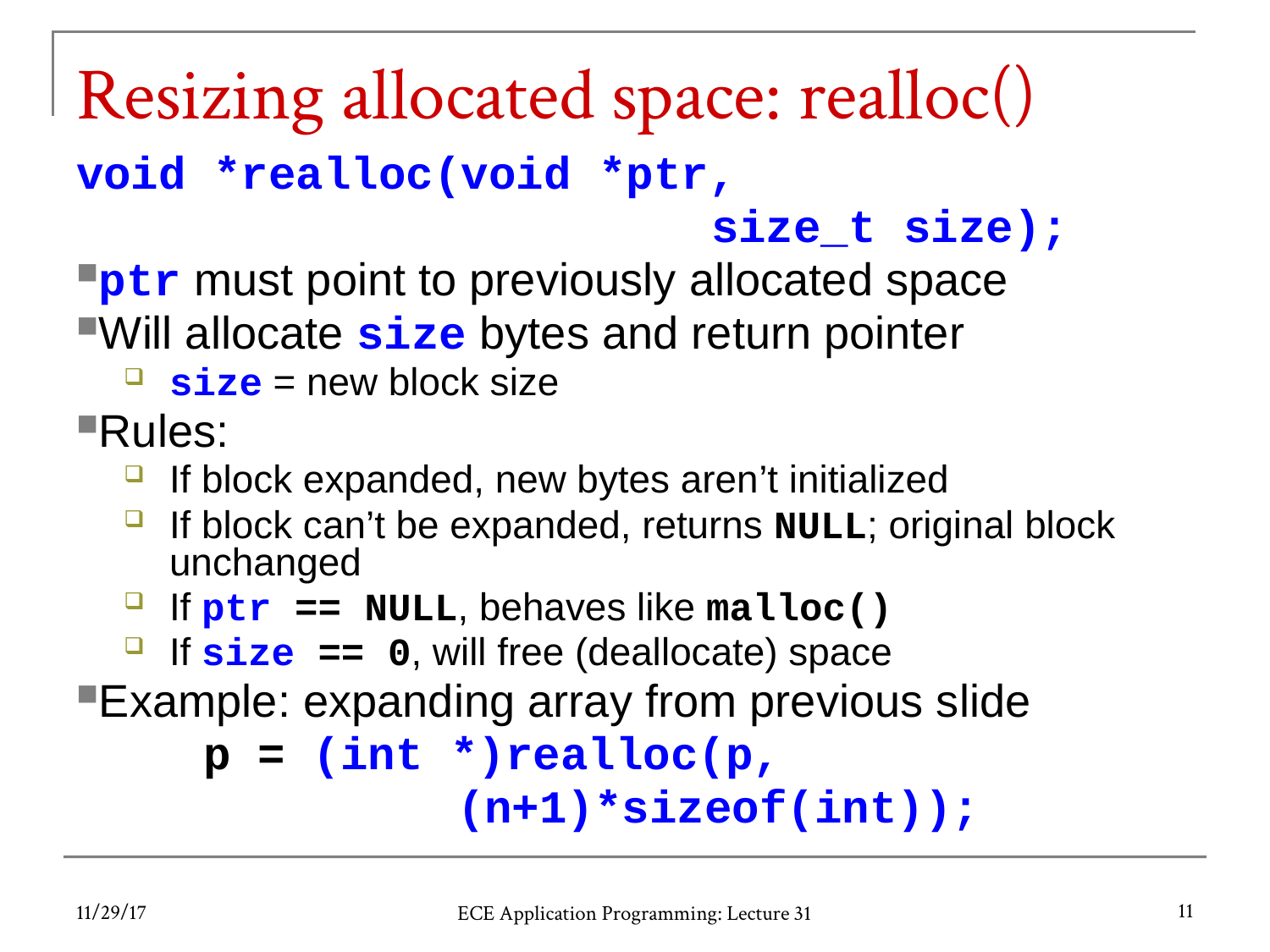

# Resizing allocated space: realloc()
void *realloc(void *ptr,
					size_t size);
ptr must point to previously allocated space
Will allocate size bytes and return pointer
size = new block size
Rules:
If block expanded, new bytes aren’t initialized
If block can’t be expanded, returns NULL; original block unchanged
If ptr == NULL, behaves like malloc()
If size == 0, will free (deallocate) space
Example: expanding array from previous slide
	p = (int *)realloc(p,
			(n+1)*sizeof(int));
11/29/17
11
ECE Application Programming: Lecture 31